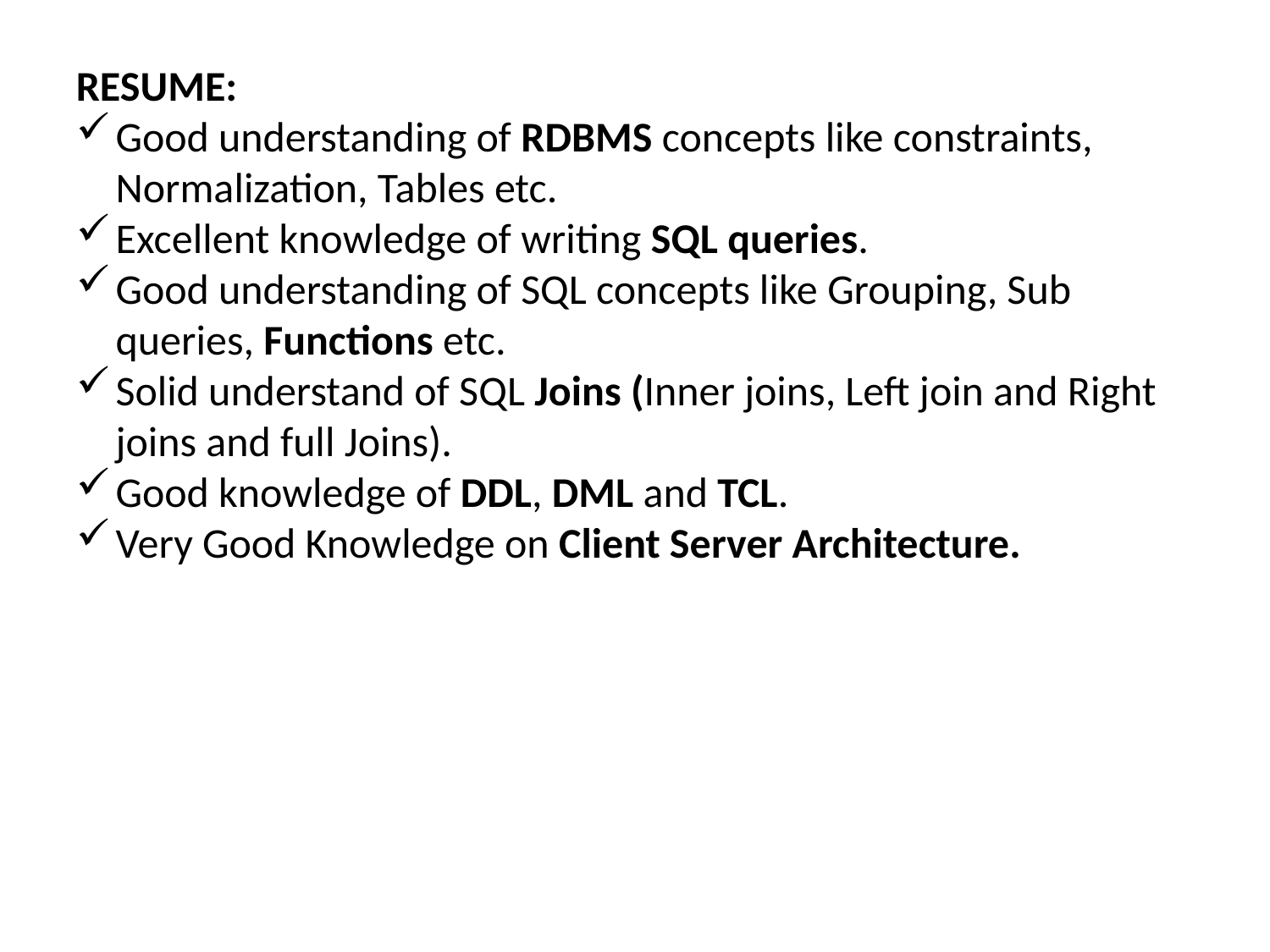

RESUME:
Good understanding of RDBMS concepts like constraints, Normalization, Tables etc.
Excellent knowledge of writing SQL queries.
Good understanding of SQL concepts like Grouping, Sub queries, Functions etc.
Solid understand of SQL Joins (Inner joins, Left join and Right joins and full Joins).
Good knowledge of DDL, DML and TCL.
Very Good Knowledge on Client Server Architecture.